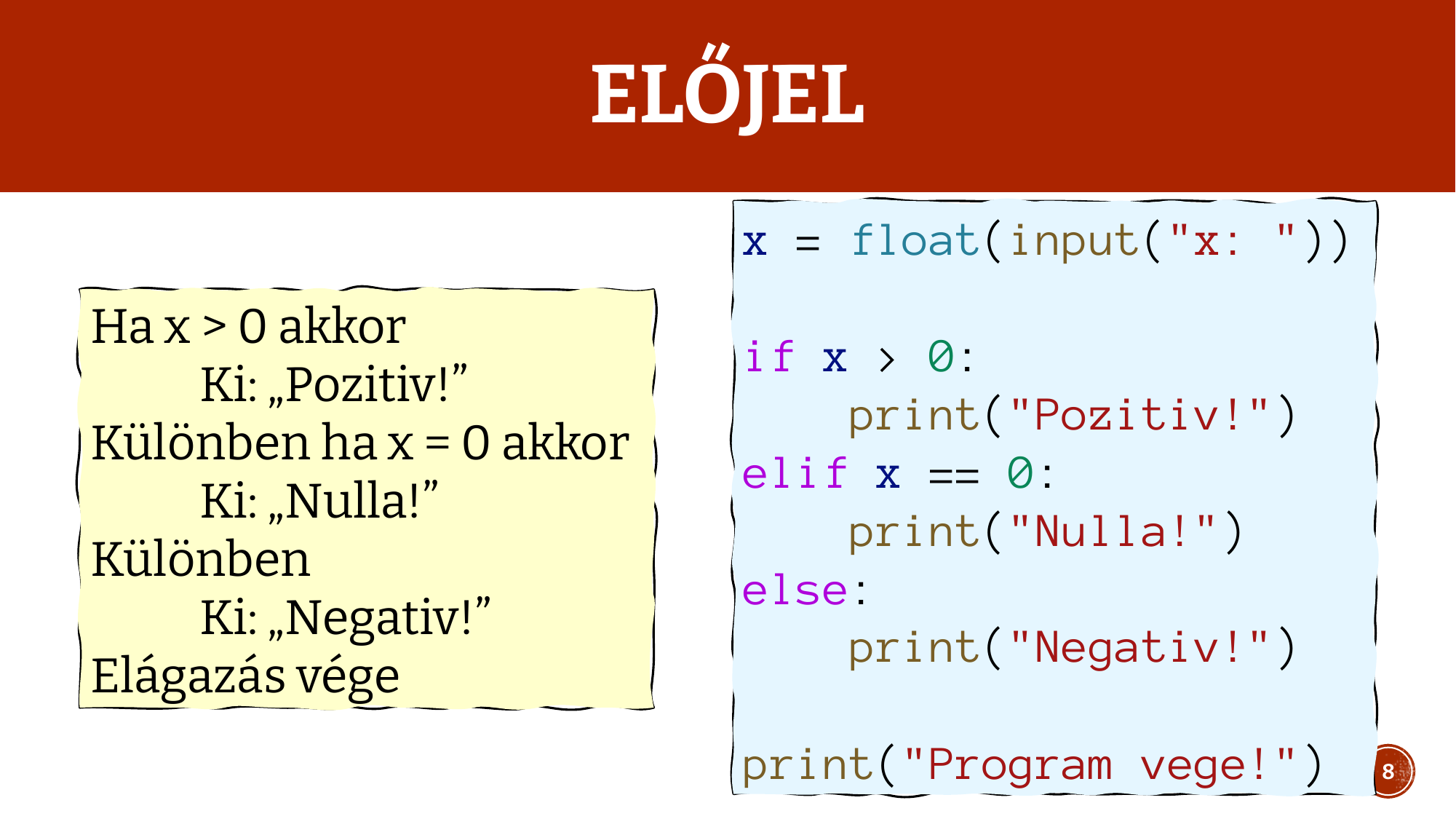

# Előjel
x = float(input("x: "))
if x > 0:
    print("Pozitiv!")
elif x == 0:
    print("Nulla!")
else:
    print("Negativ!")
print("Program vege!")
Ha x > 0 akkor
	Ki: „Pozitiv!”
Különben ha x = 0 akkor
	Ki: „Nulla!”
Különben
	Ki: „Negativ!”
Elágazás vége
8